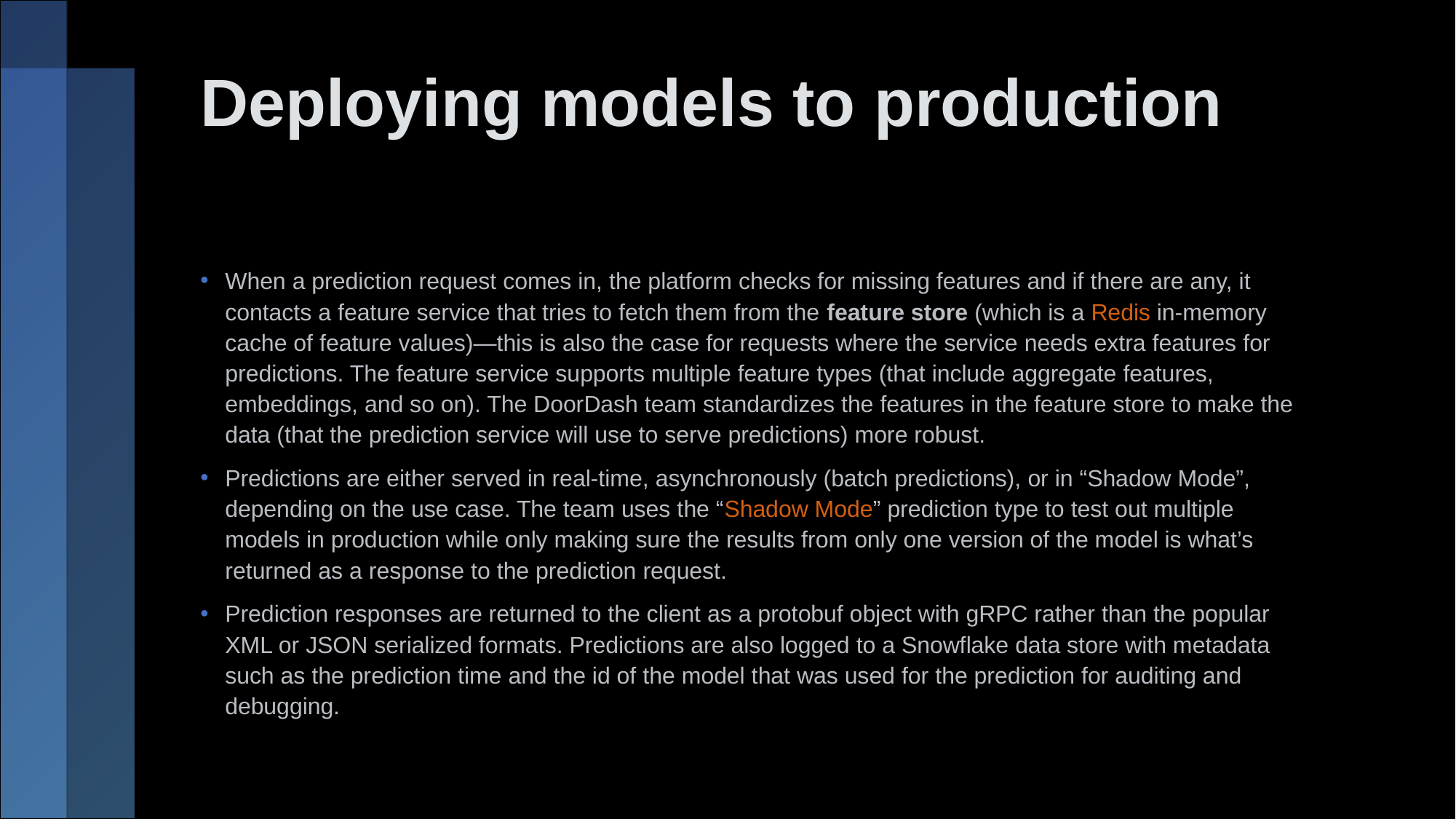

# Deploying models to production
When a prediction request comes in, the platform checks for missing features and if there are any, it contacts a feature service that tries to fetch them from the feature store (which is a Redis in-memory cache of feature values)—this is also the case for requests where the service needs extra features for predictions. The feature service supports multiple feature types (that include aggregate features, embeddings, and so on). The DoorDash team standardizes the features in the feature store to make the data (that the prediction service will use to serve predictions) more robust.
Predictions are either served in real-time, asynchronously (batch predictions), or in “Shadow Mode”, depending on the use case. The team uses the “Shadow Mode” prediction type to test out multiple models in production while only making sure the results from only one version of the model is what’s returned as a response to the prediction request.
Prediction responses are returned to the client as a protobuf object with gRPC rather than the popular XML or JSON serialized formats. Predictions are also logged to a Snowflake data store with metadata such as the prediction time and the id of the model that was used for the prediction for auditing and debugging.